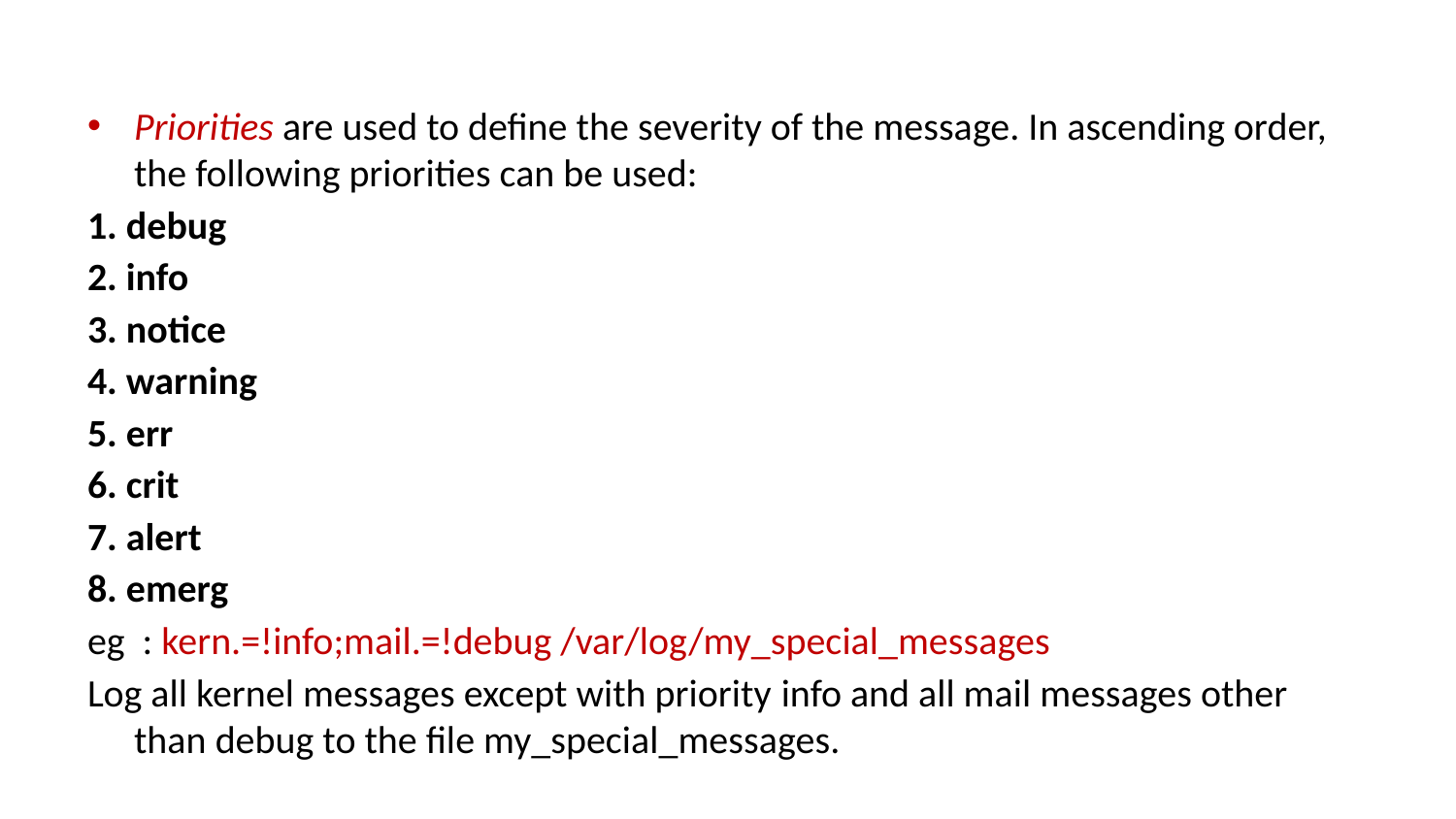

Priorities are used to define the severity of the message. In ascending order, the following priorities can be used:
1. debug
2. info
3. notice
4. warning
5. err
6. crit
7. alert
8. emerg
eg  : kern.=!info;mail.=!debug /var/log/my_special_messages
Log all kernel messages except with priority info and all mail messages other than debug to the file my_special_messages.